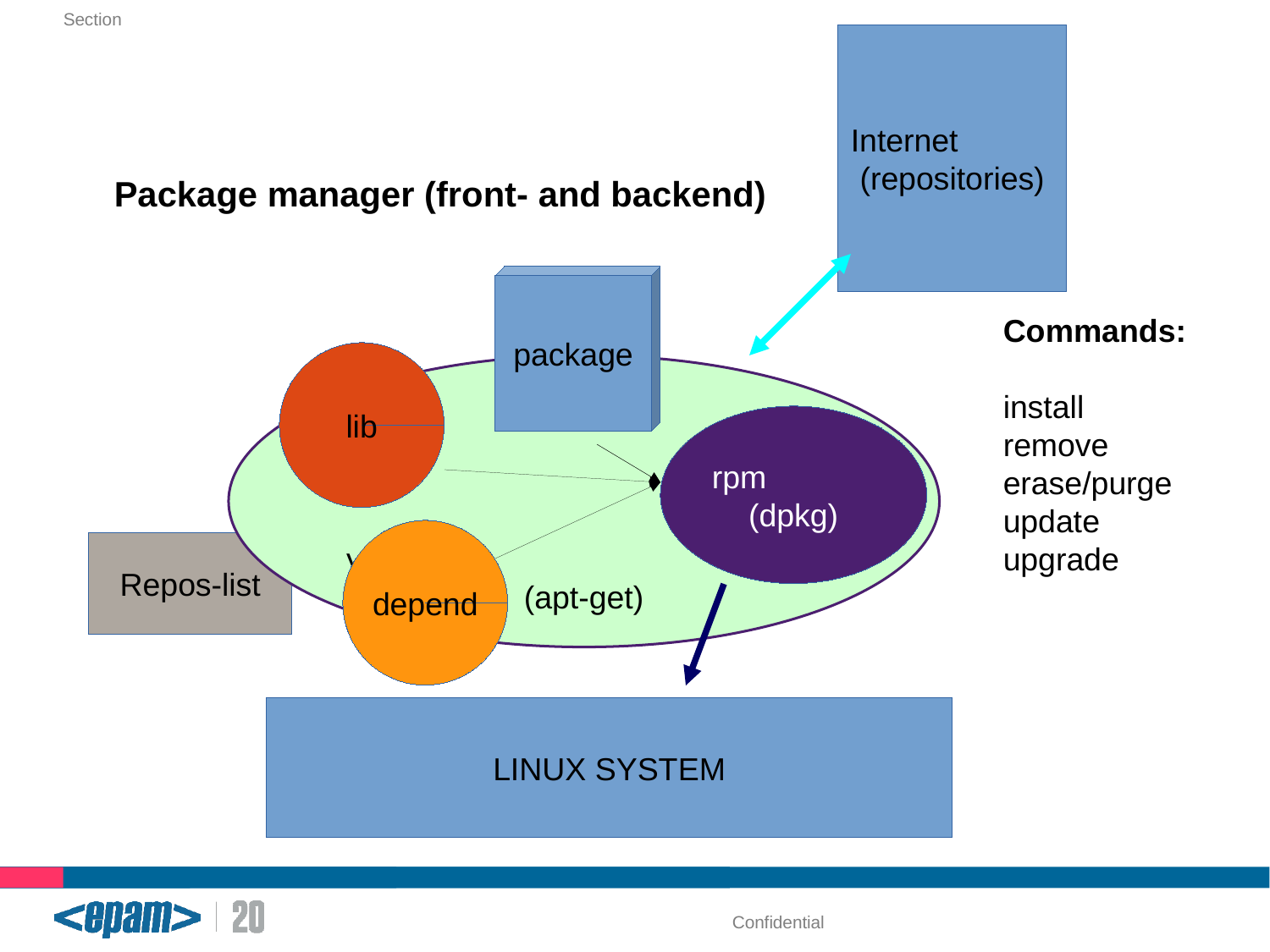

Section
Internet
(repositories)
Install programs
Package manager (front- and backend)

package
Commands:

install
remove
erase/purge
update
upgrade
lib

yum
(apt-get)
rpm
(dpkg)

depend
Repos-list

LINUX SYSTEM
Confidential